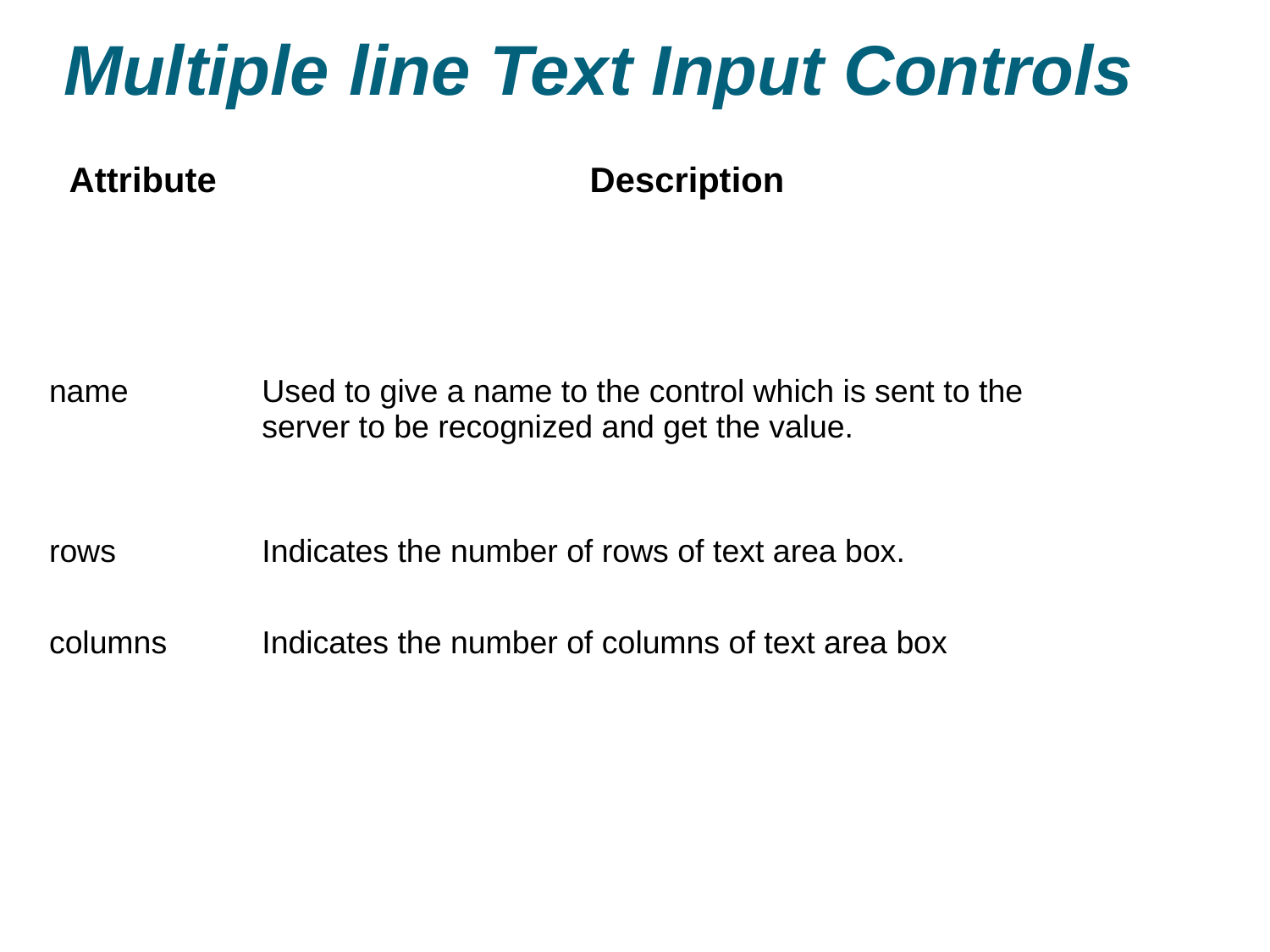

Multiple line Text Input Controls
| Attribute | Description |
| --- | --- |
| name | Used to give a name to the control which is sent to the server to be recognized and get the value. |
| rows | Indicates the number of rows of text area box. |
| columns | Indicates the number of columns of text area box |